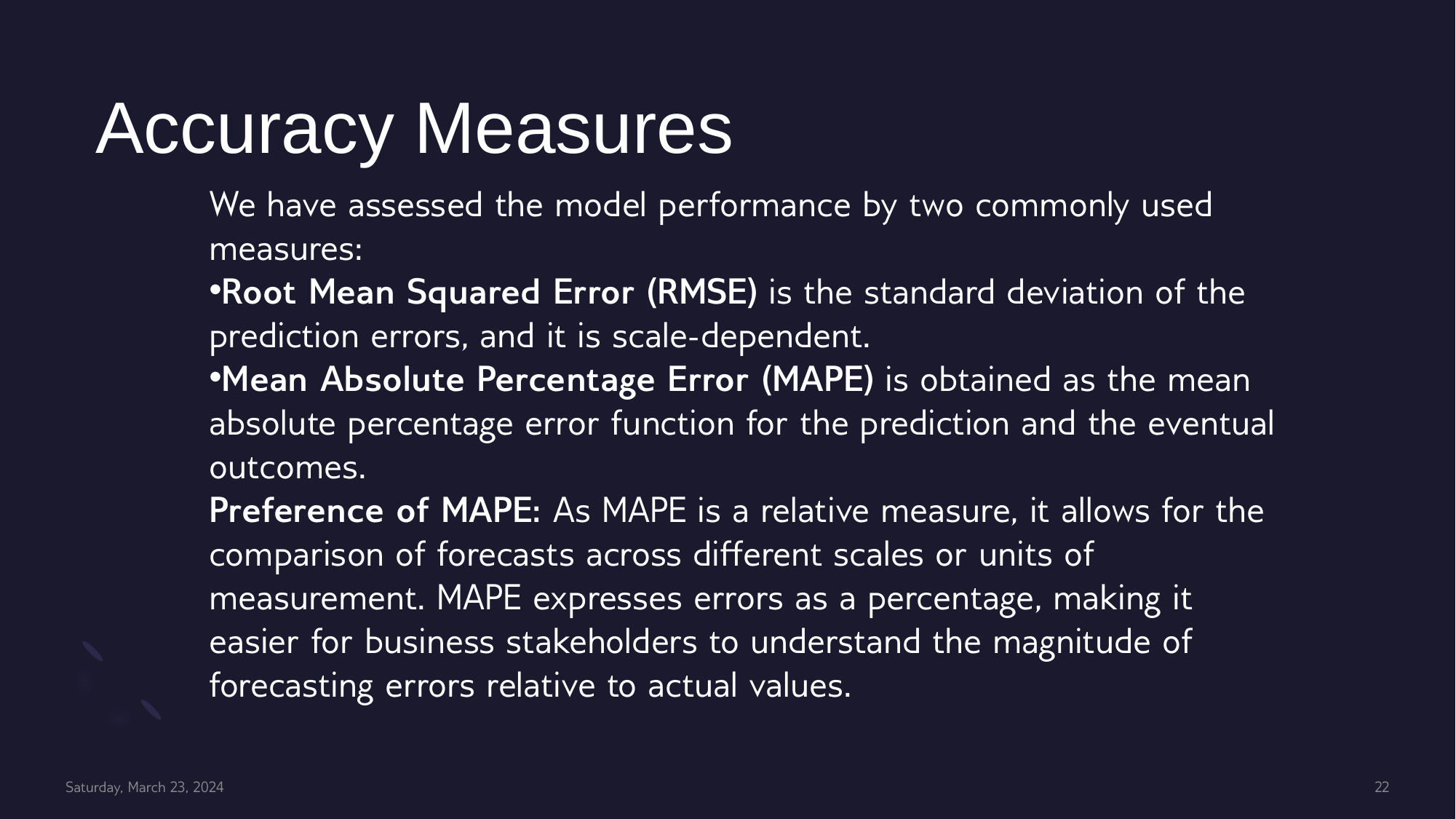

# Accuracy Measures
We have assessed the model performance by two commonly used measures:
Root Mean Squared Error (RMSE) is the standard deviation of the prediction errors, and it is scale-dependent.
Mean Absolute Percentage Error (MAPE) is obtained as the mean absolute percentage error function for the prediction and the eventual outcomes.
Preference of MAPE: As MAPE is a relative measure, it allows for the comparison of forecasts across different scales or units of measurement. MAPE expresses errors as a percentage, making it easier for business stakeholders to understand the magnitude of forecasting errors relative to actual values.

Saturday, March 23, 2024
22